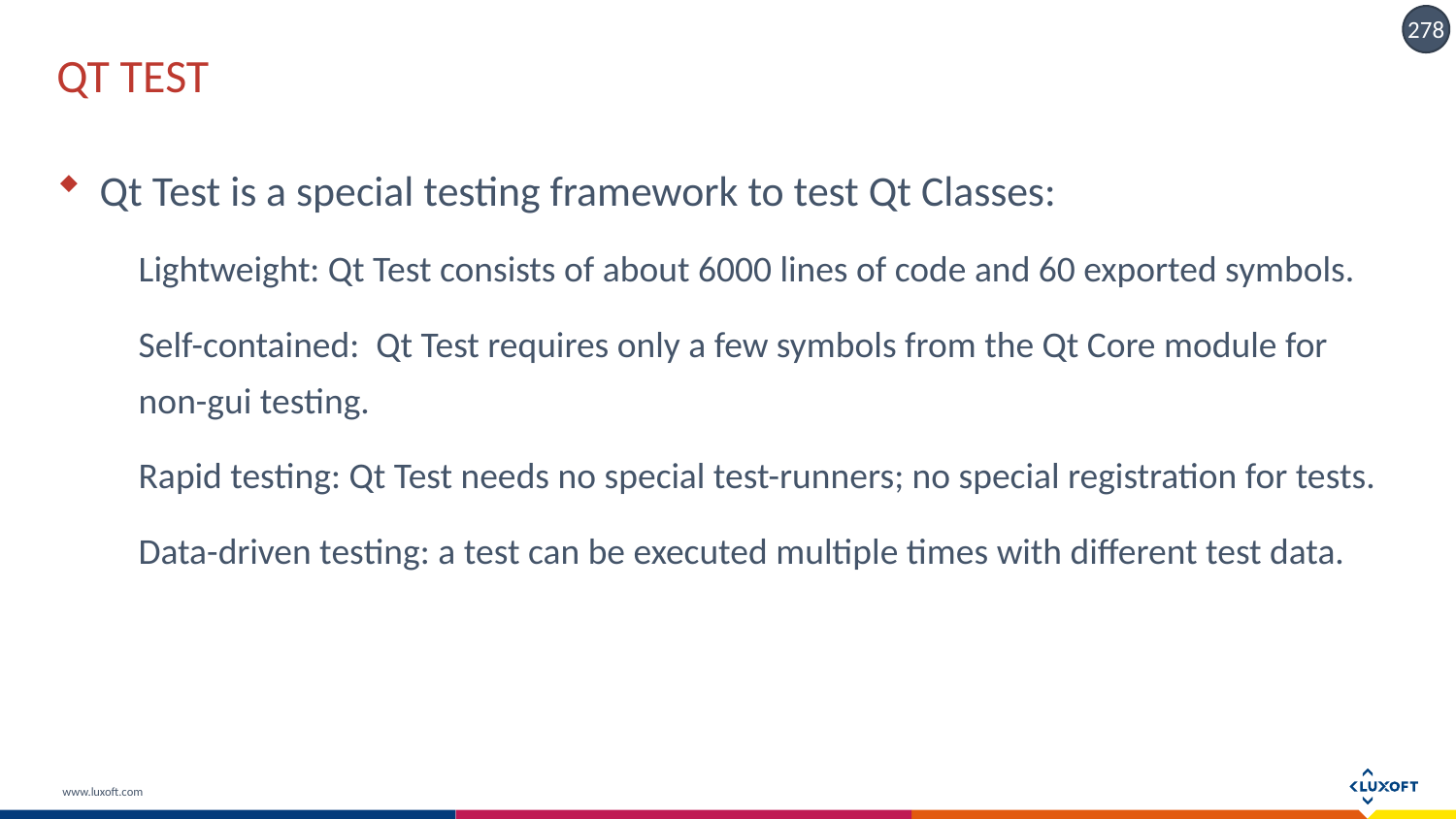

# QT TEST
Qt Test is a special testing framework to test Qt Classes:
Lightweight: Qt Test consists of about 6000 lines of code and 60 exported symbols.
Self-contained:  Qt Test requires only a few symbols from the Qt Core module for non-gui testing.
Rapid testing: Qt Test needs no special test-runners; no special registration for tests.
Data-driven testing: a test can be executed multiple times with different test data.